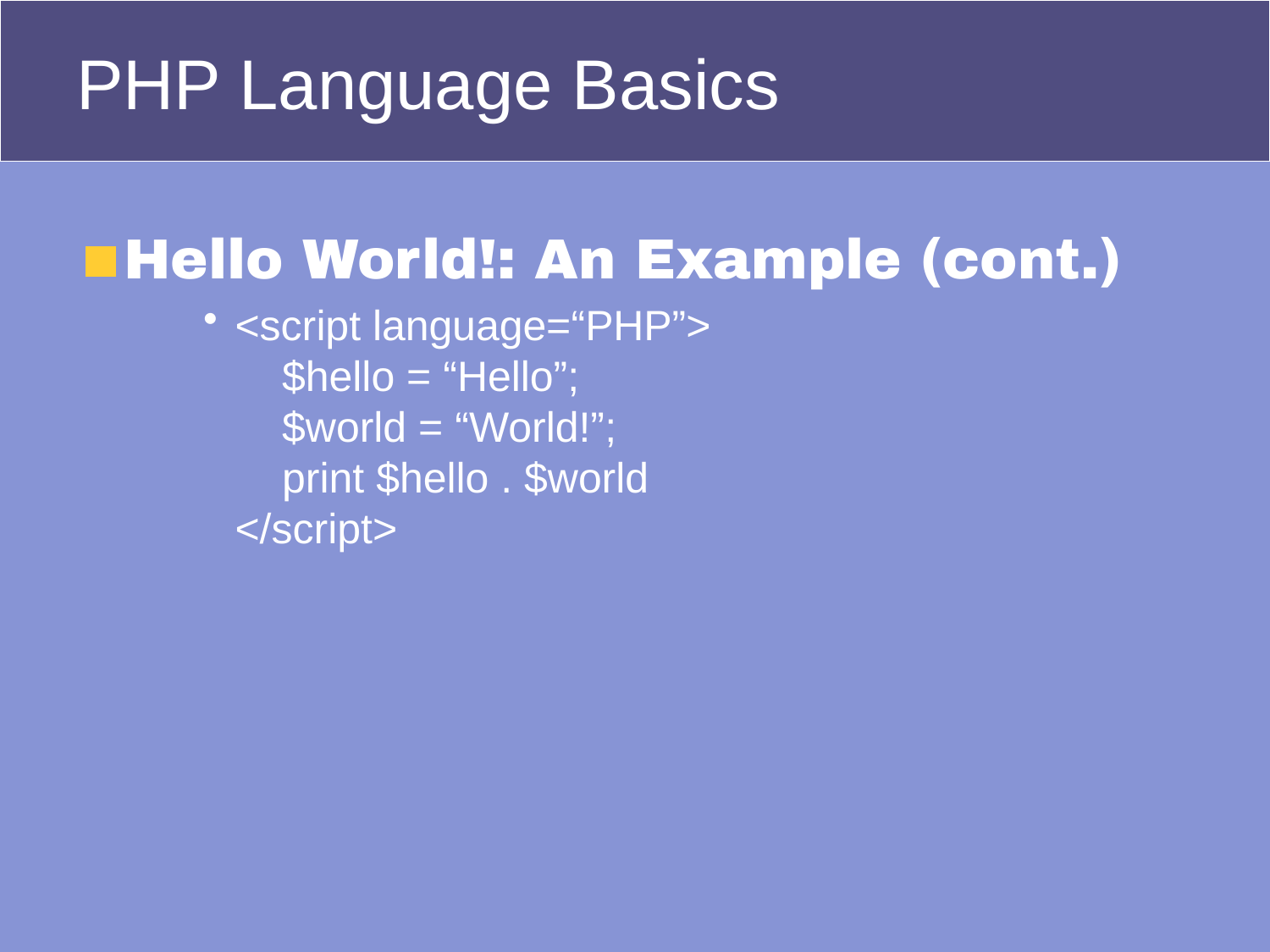

# PHP Language Basics
Hello World!: An Example (cont.)
<script language=“PHP”>
    $hello = “Hello”;
    $world = “World!”;
    print $hello . $world
</script>